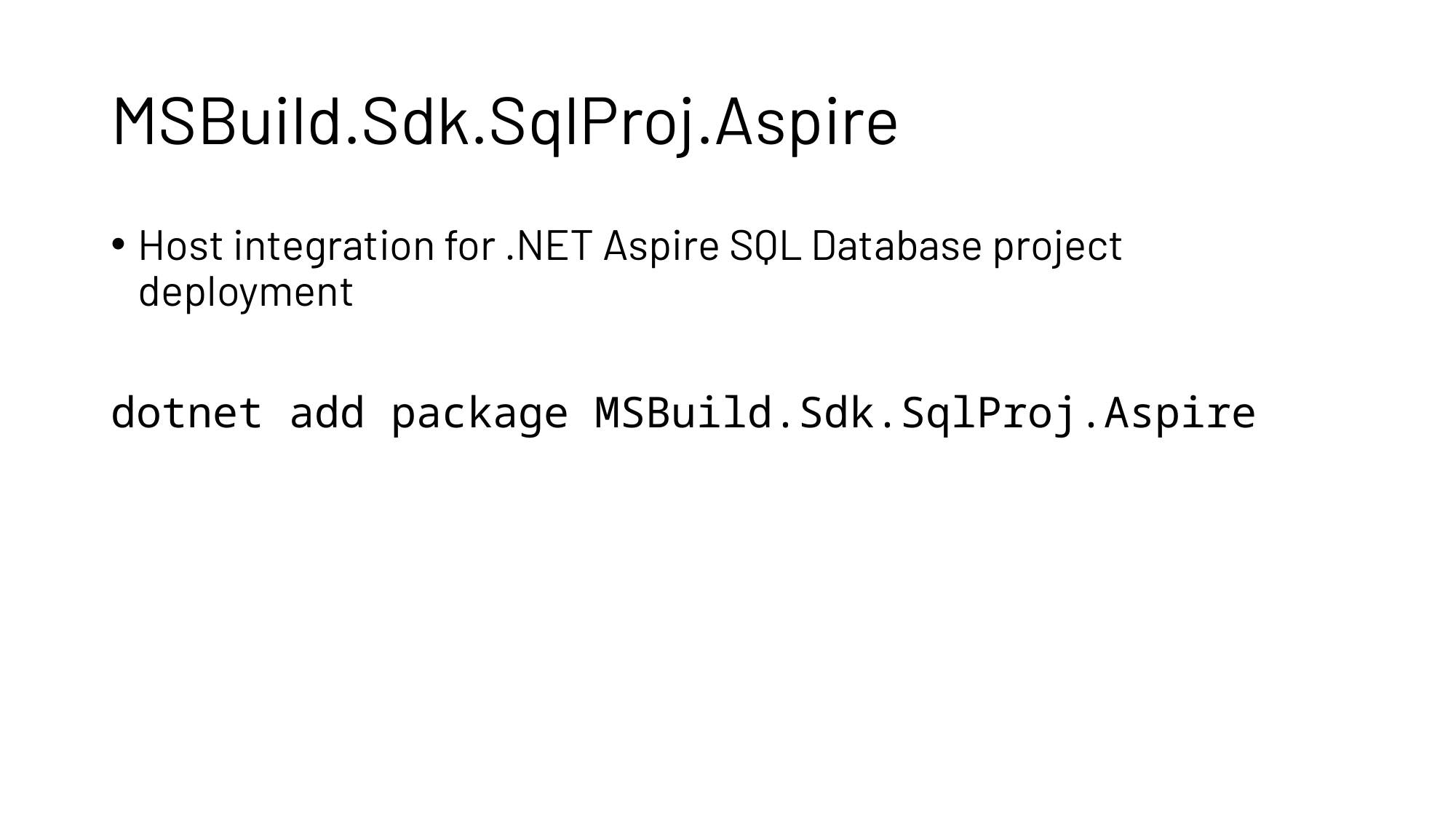

# MSBuild.Sdk.SqlProj.Aspire
Host integration for .NET Aspire SQL Database project deployment

dotnet add package MSBuild.Sdk.SqlProj.Aspire